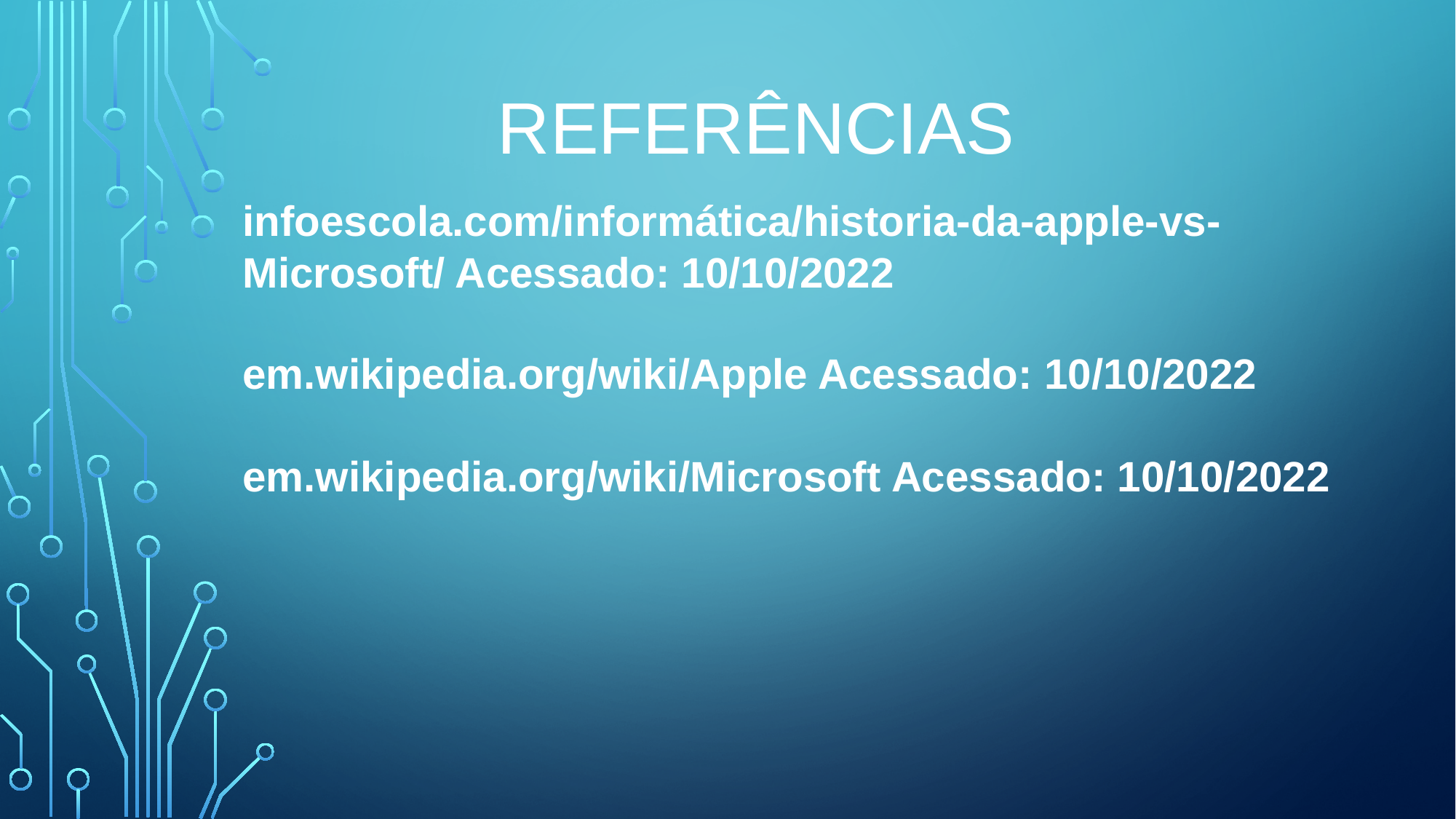

# REFERÊNCIAS
infoescola.com/informática/historia-da-apple-vs-Microsoft/ Acessado: 10/10/2022

em.wikipedia.org/wiki/Apple Acessado: 10/10/2022

em.wikipedia.org/wiki/Microsoft Acessado: 10/10/2022